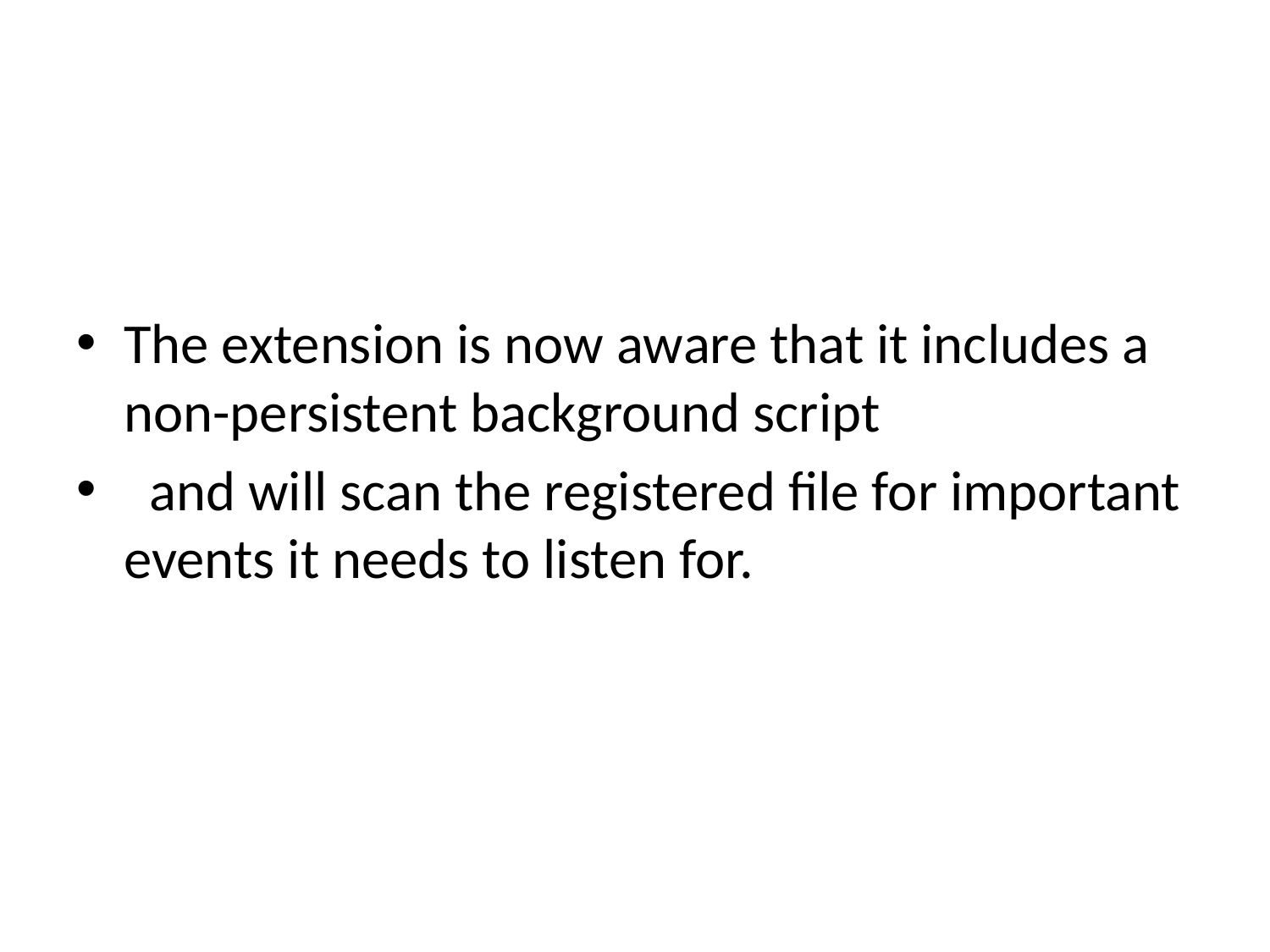

#

The extension is now aware that it includes a non-persistent background script
  and will scan the registered file for important events it needs to listen for.